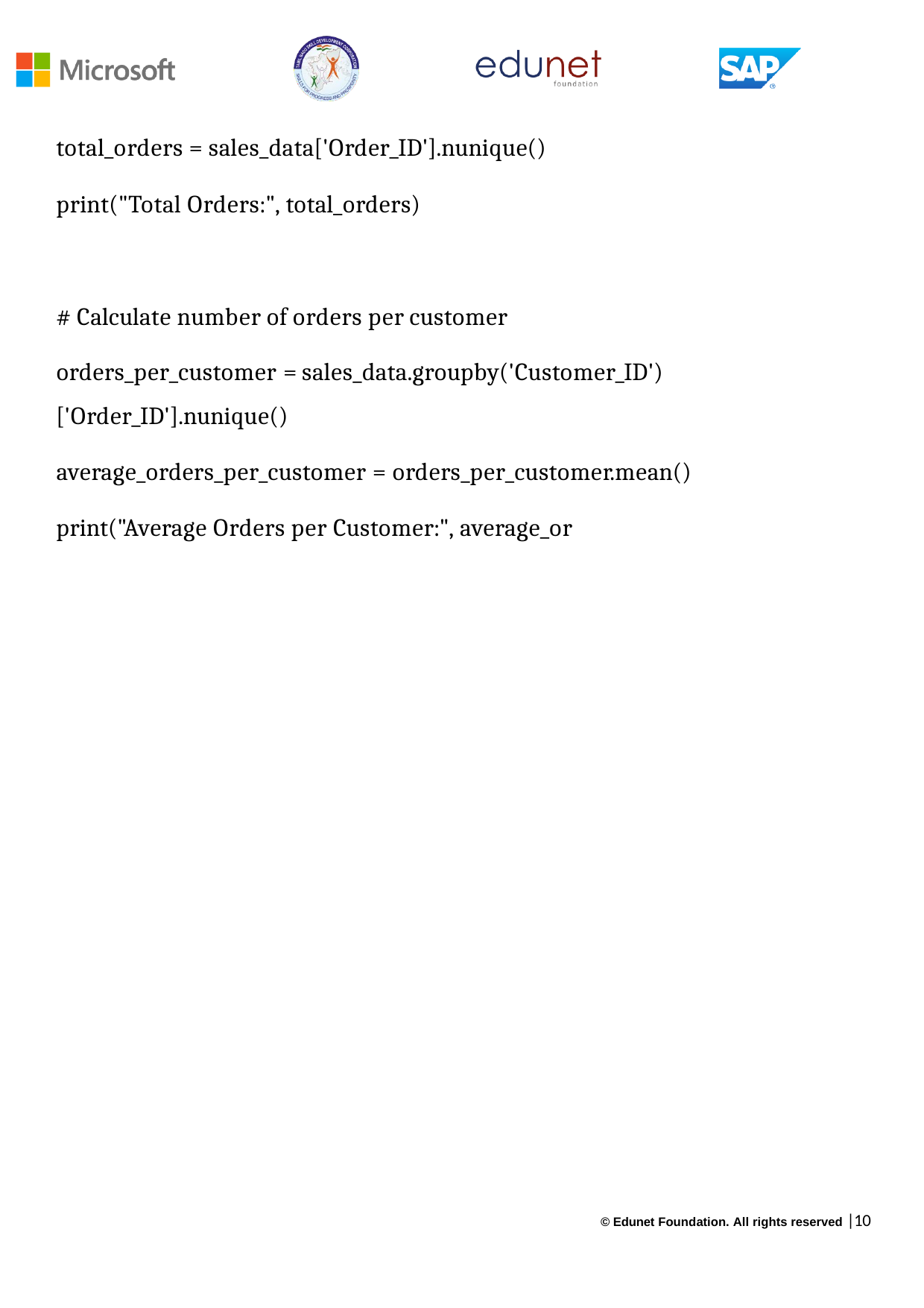

total_orders = sales_data['Order_ID'].nunique()
print("Total Orders:", total_orders)
# Calculate number of orders per customer
orders_per_customer = sales_data.groupby('Customer_ID')['Order_ID'].nunique()
average_orders_per_customer = orders_per_customer.mean() print("Average Orders per Customer:", average_or
© Edunet Foundation. All rights reserved |10